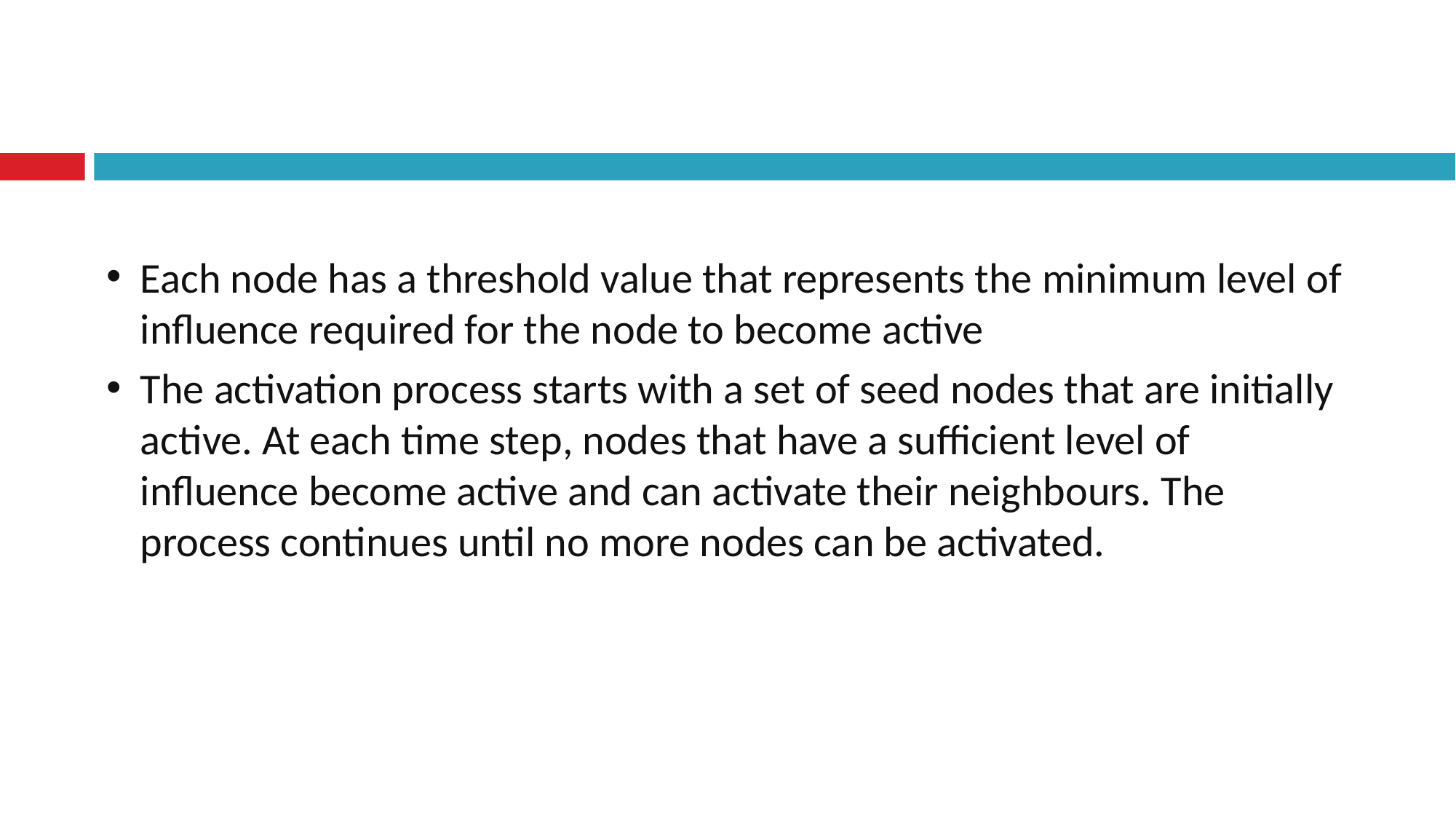

Each node has a threshold value that represents the minimum level of influence required for the node to become active
The activation process starts with a set of seed nodes that are initially active. At each time step, nodes that have a sufficient level of influence become active and can activate their neighbours. The process continues until no more nodes can be activated.